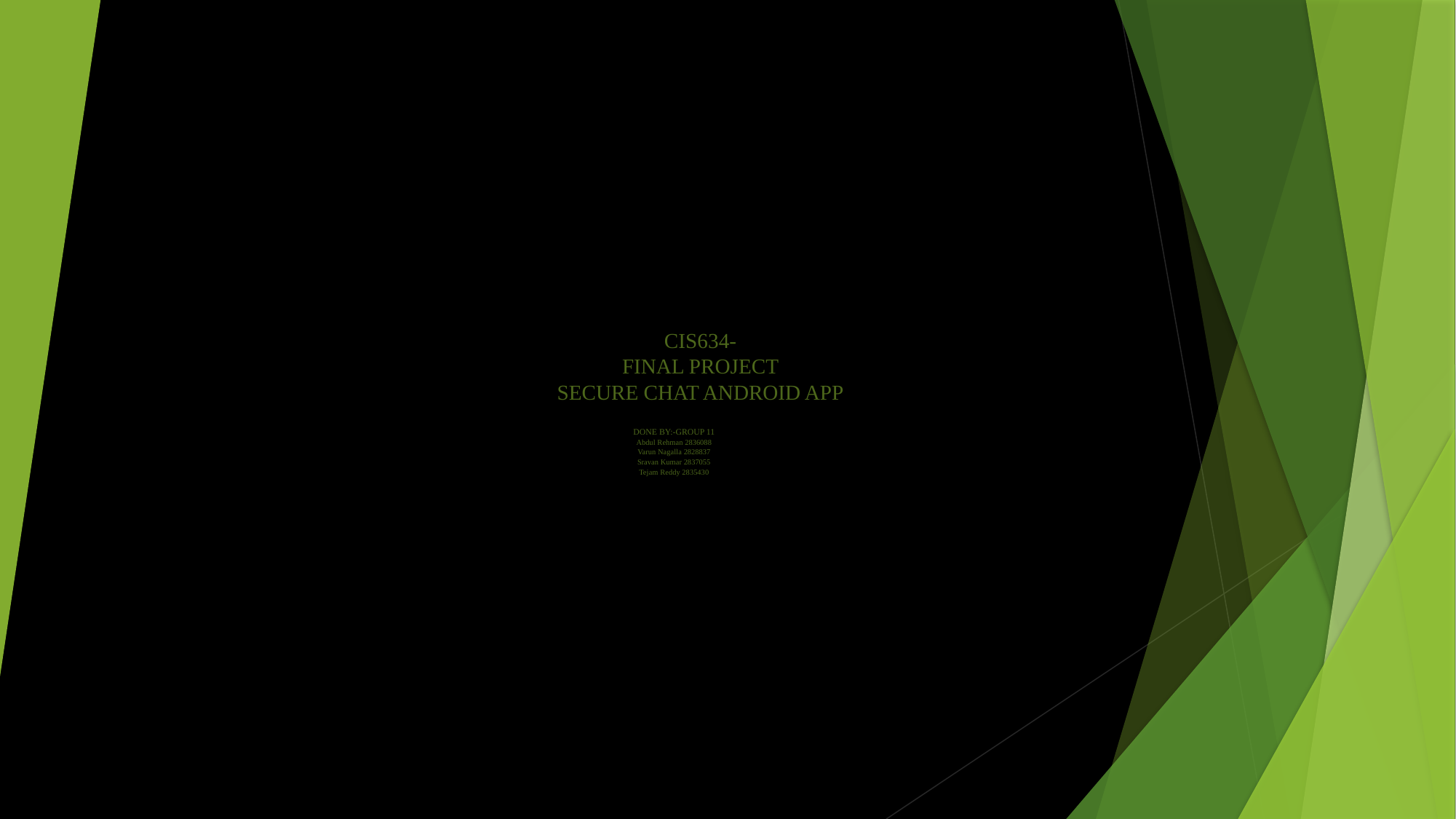

# CIS634- FINAL PROJECT SECURE CHAT ANDROID APP

DONE BY:-GROUP 11
Abdul Rehman 2836088
Varun Nagalla 2828837
Sravan Kumar 2837055
Tejam Reddy 2835430